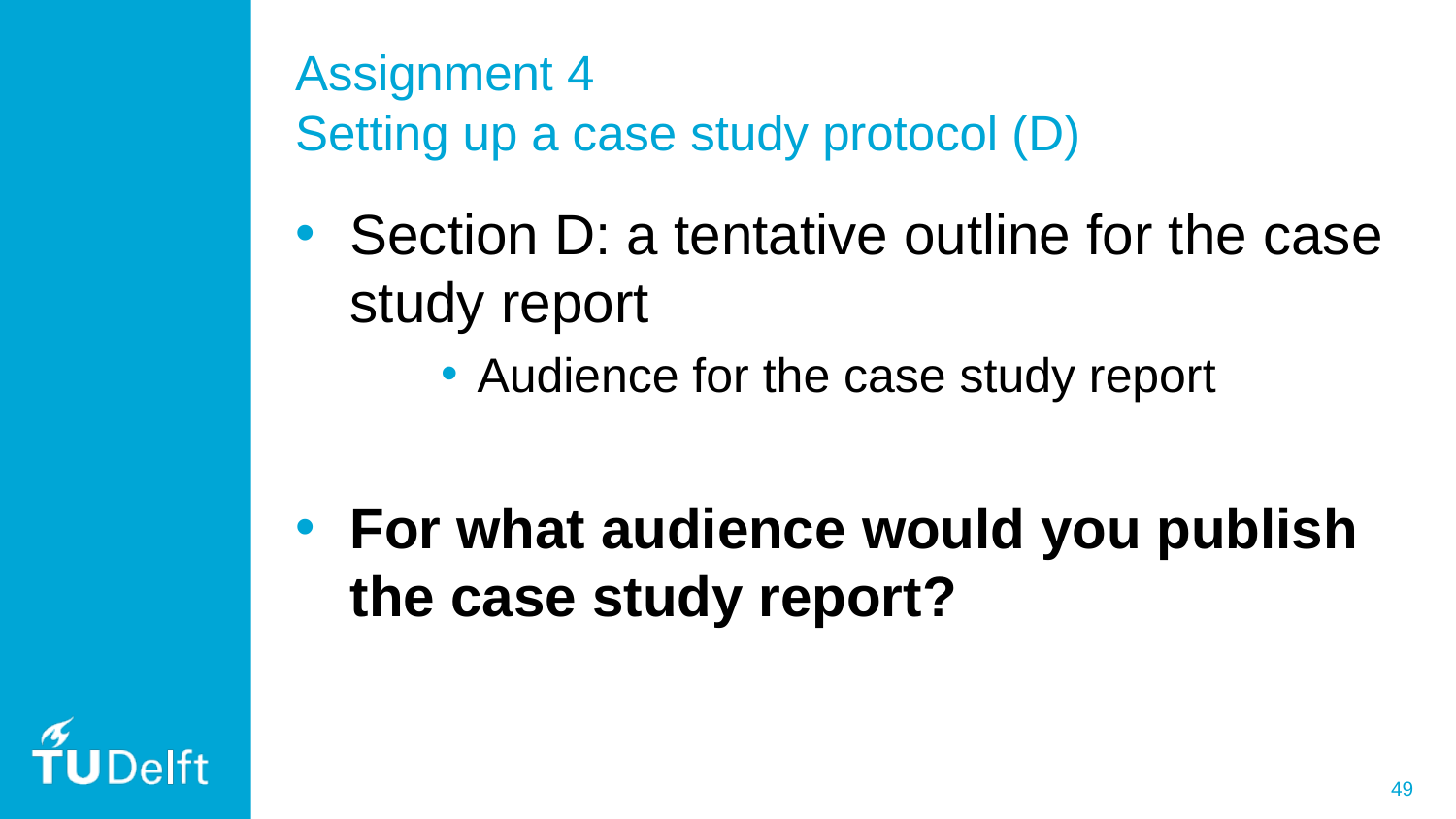

# Assignment 4 Setting up a case study protocol (D)
Section D: a tentative outline for the case study report
Audience for the case study report

For what audience would you publish the case study report?